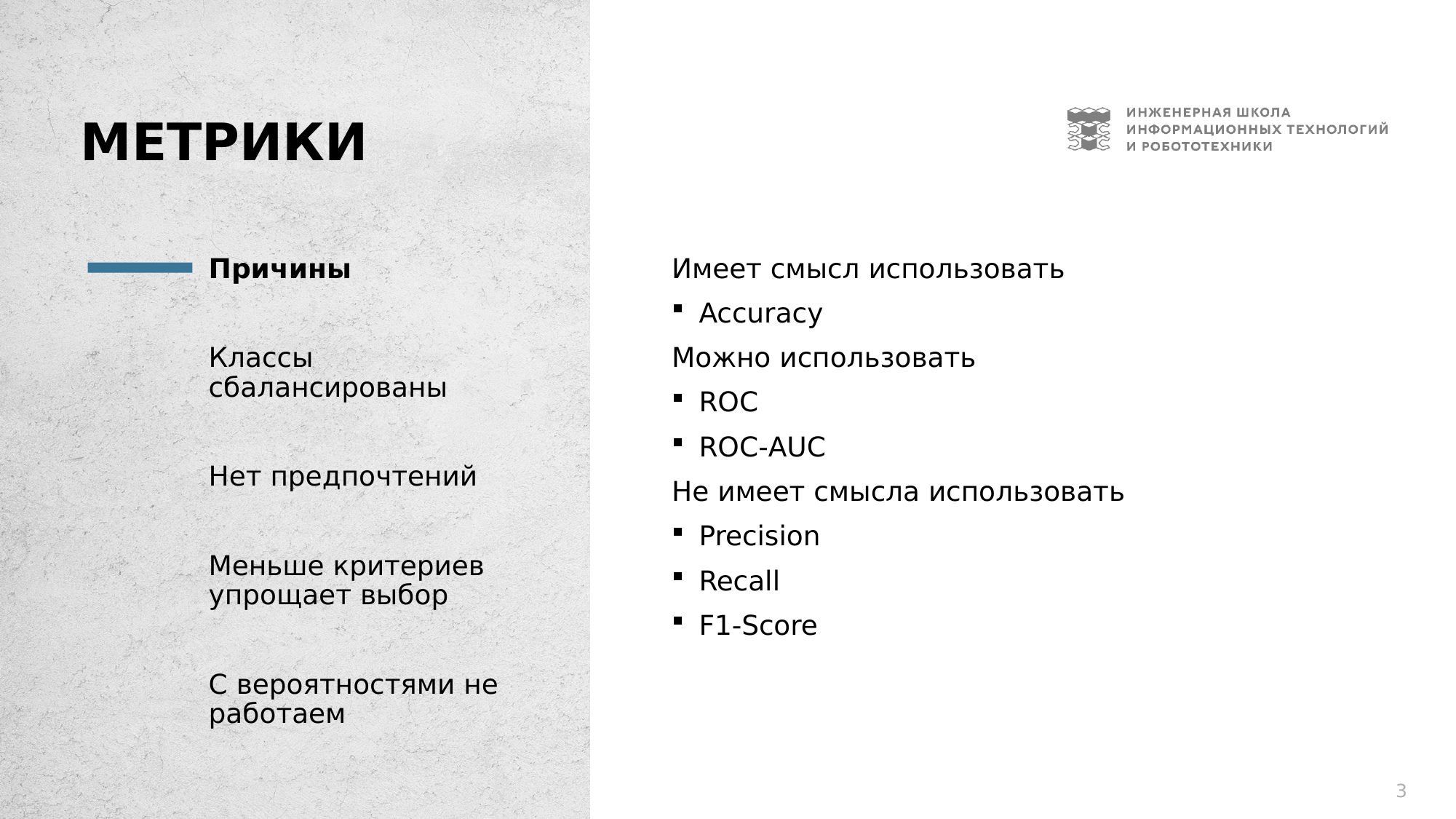

# Метрики
Причины

Классы сбалансированы

Нет предпочтений

Меньше критериев упрощает выбор

С вероятностями не работаем
Имеет смысл использовать
Accuracy
Можно использовать
ROC
ROC-AUC
Не имеет смысла использовать
Precision
Recall
F1-Score

3